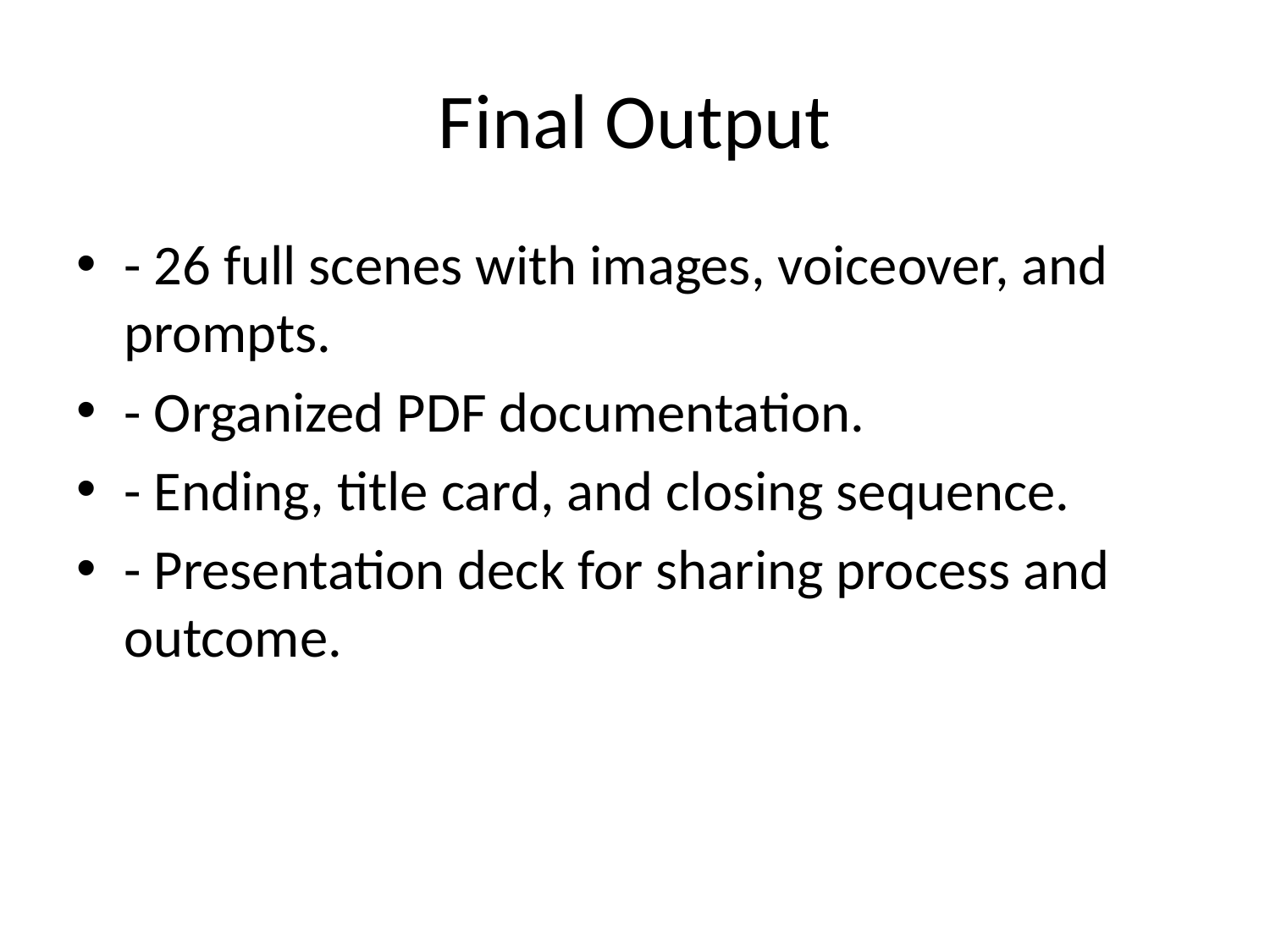

# Final Output
- 26 full scenes with images, voiceover, and prompts.
- Organized PDF documentation.
- Ending, title card, and closing sequence.
- Presentation deck for sharing process and outcome.